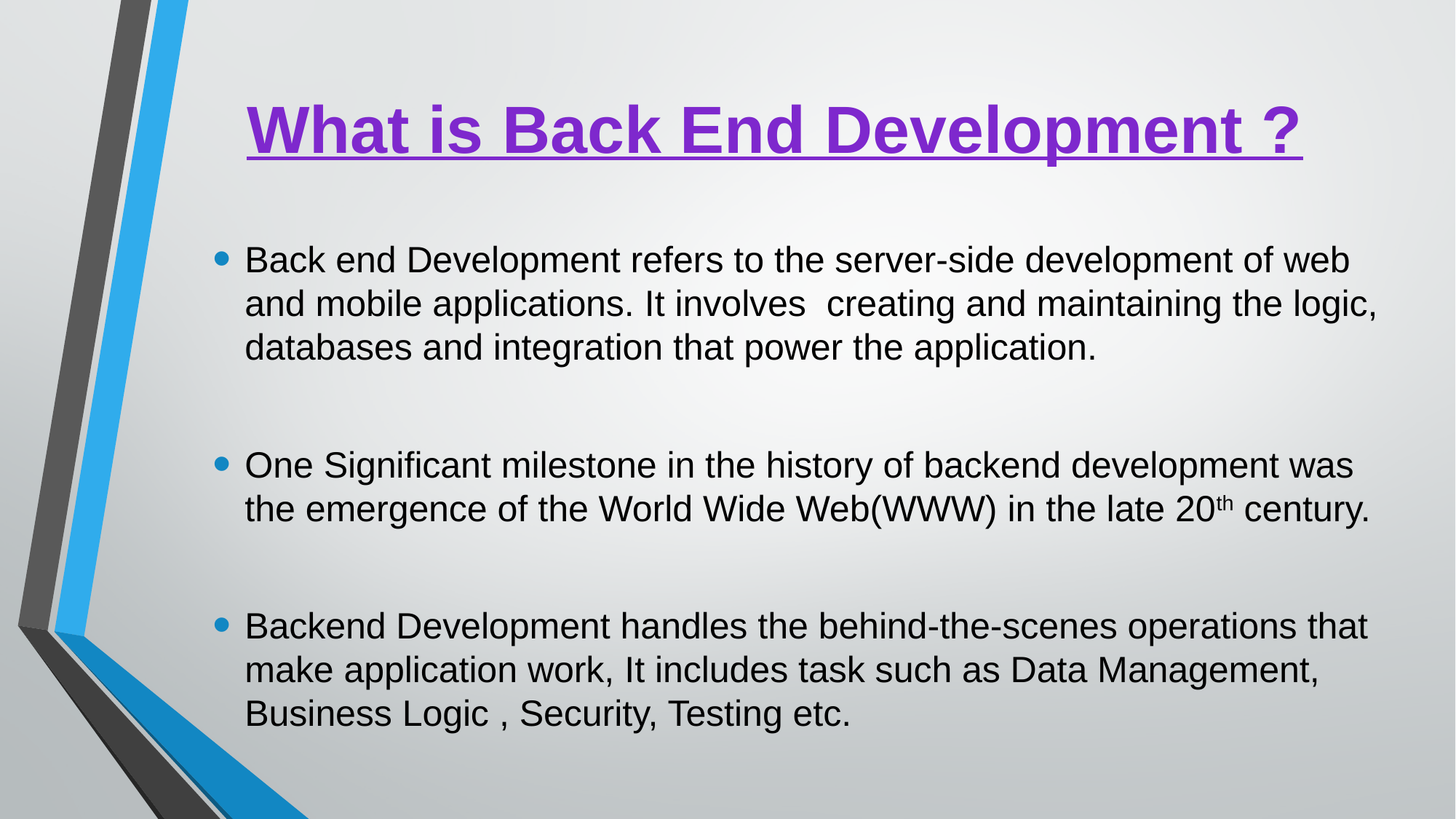

# What is Back End Development ?
Back end Development refers to the server-side development of web and mobile applications. It involves  creating and maintaining the logic, databases and integration that power the application.

One Significant milestone in the history of backend development was the emergence of the World Wide Web(WWW) in the late 20th century.

Backend Development handles the behind-the-scenes operations that make application work, It includes task such as Data Management, Business Logic , Security, Testing etc.